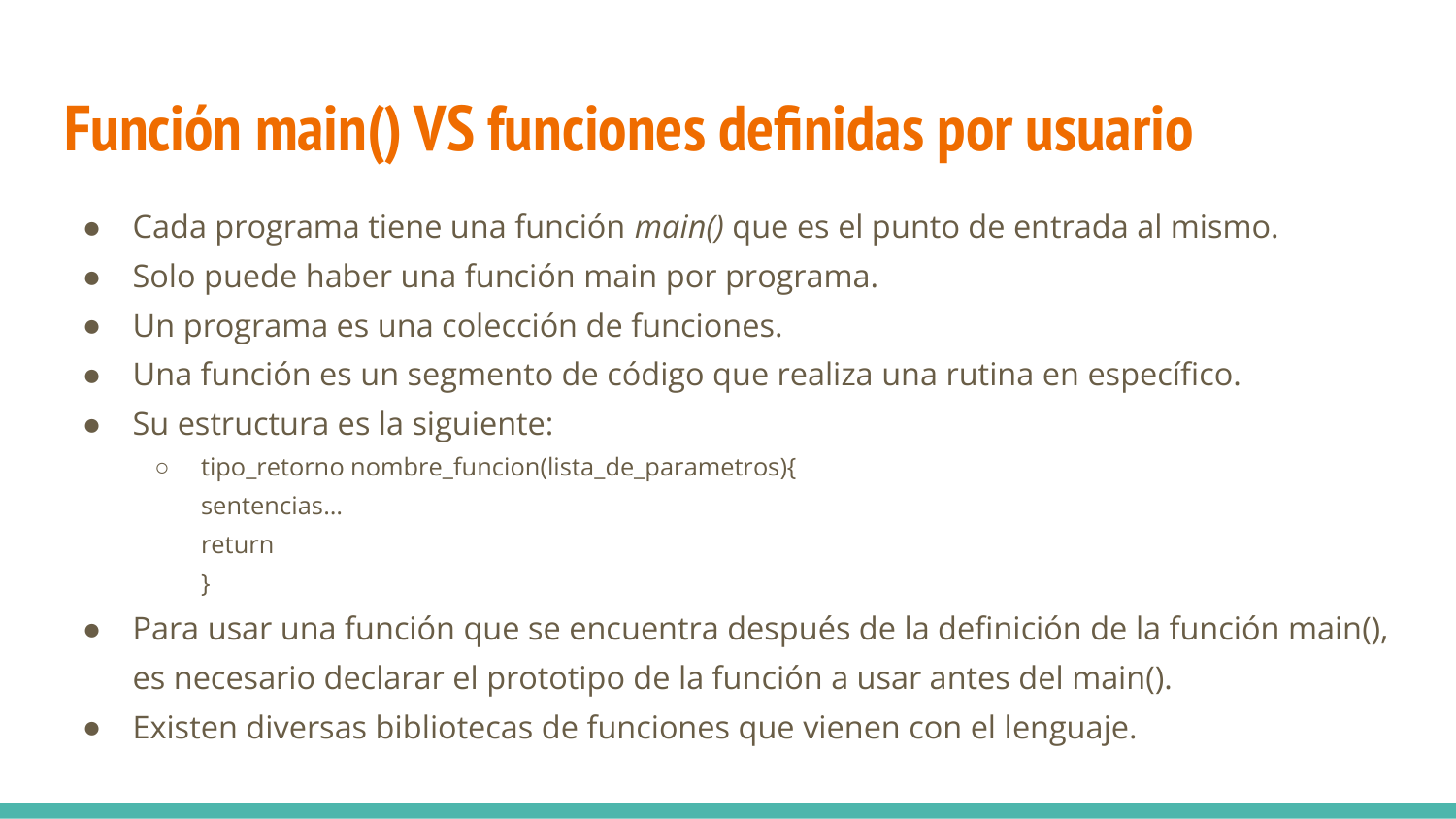

# Función main() VS funciones definidas por usuario
Cada programa tiene una función main() que es el punto de entrada al mismo.
Solo puede haber una función main por programa.
Un programa es una colección de funciones.
Una función es un segmento de código que realiza una rutina en específico.
Su estructura es la siguiente:
tipo_retorno nombre_funcion(lista_de_parametros){
sentencias…
return
}
Para usar una función que se encuentra después de la definición de la función main(), es necesario declarar el prototipo de la función a usar antes del main().
Existen diversas bibliotecas de funciones que vienen con el lenguaje.